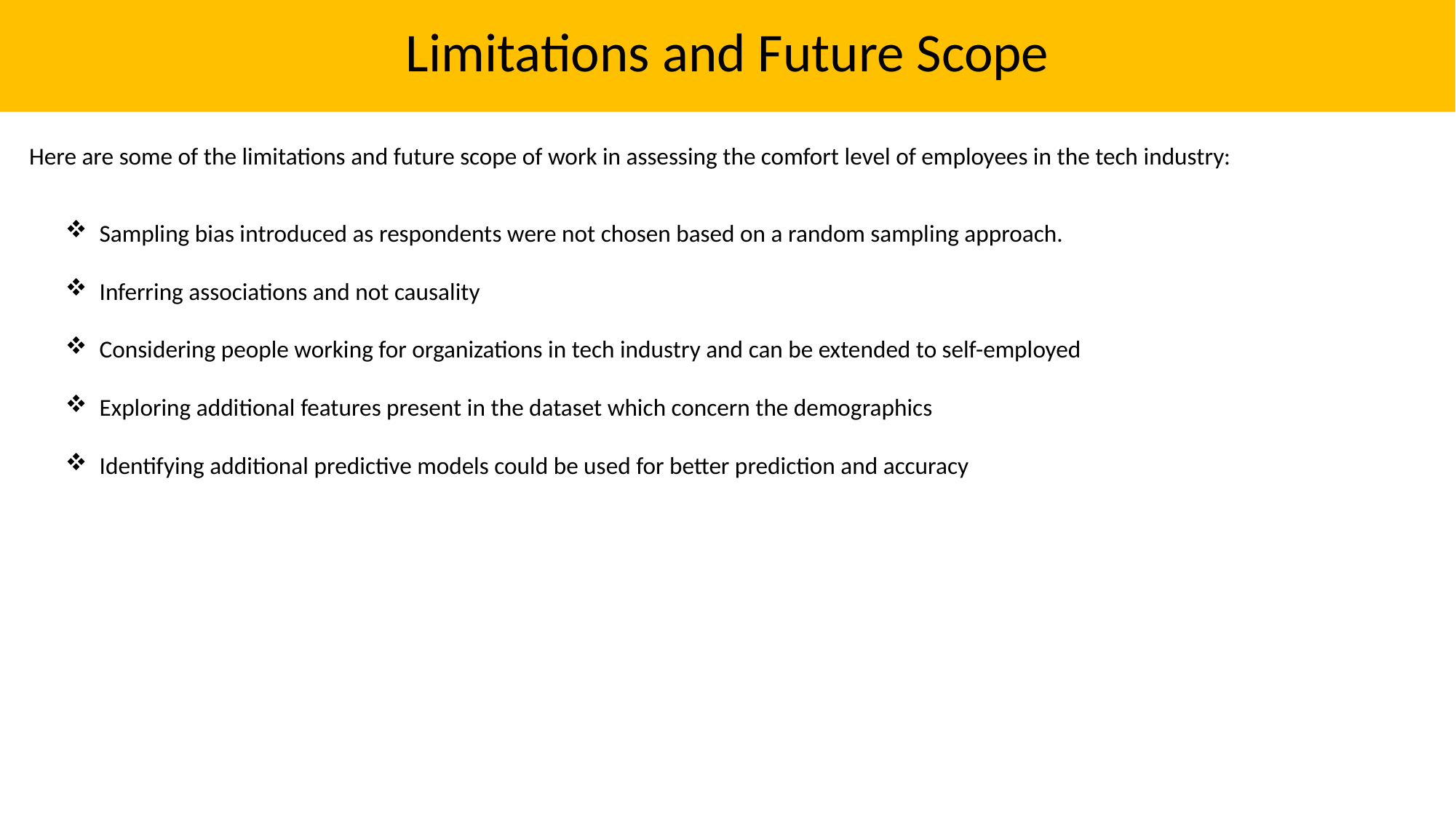

Limitations and Future Scope
Here are some of the limitations and future scope of work in assessing the comfort level of employees in the tech industry:
Sampling bias introduced as respondents were not chosen based on a random sampling approach.

Inferring associations and not causality

Considering people working for organizations in tech industry and can be extended to self-employed

Exploring additional features present in the dataset which concern the demographics

Identifying additional predictive models could be used for better prediction and accuracy